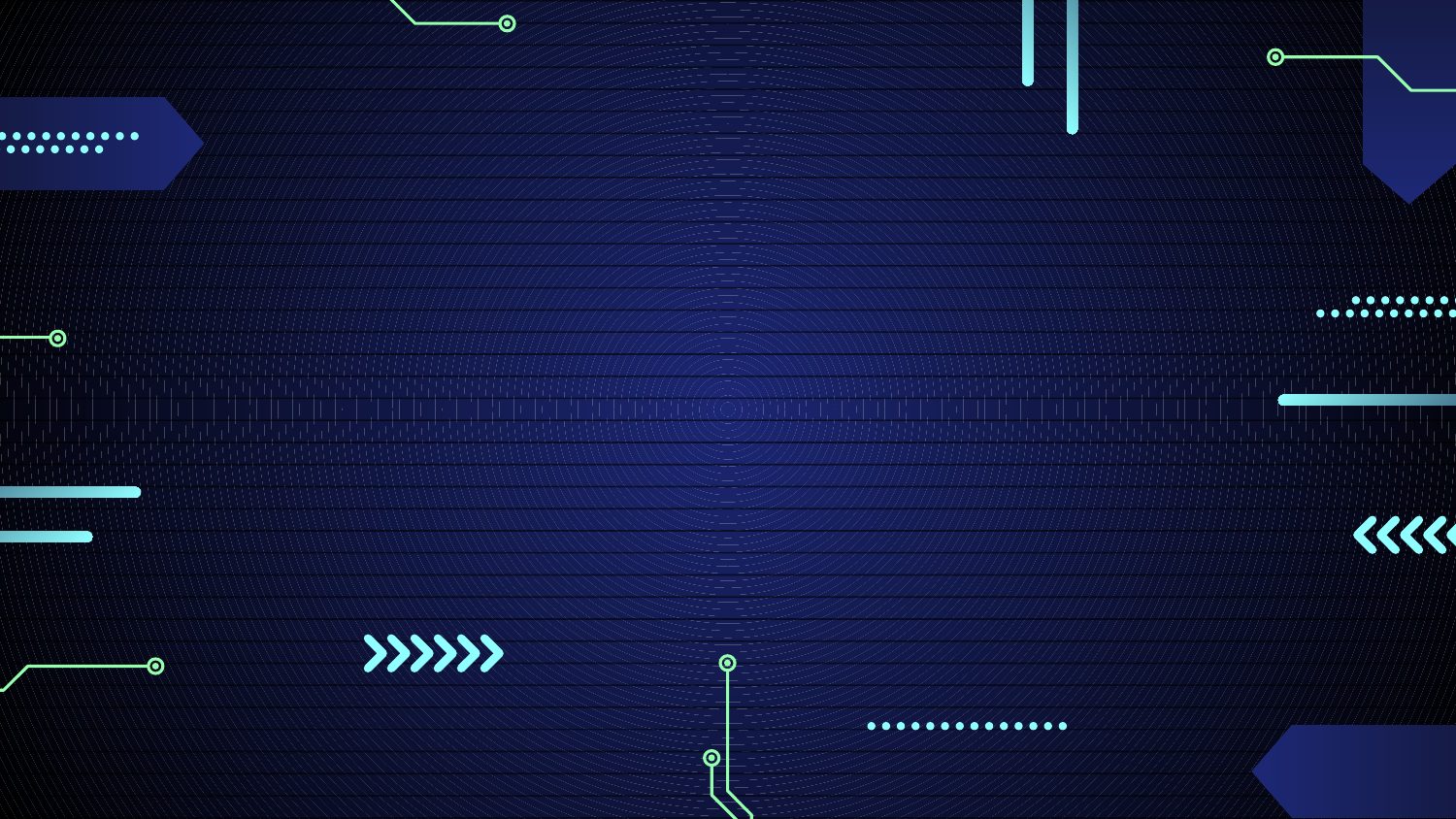

# DEMO
Tiến hành thử nghiệm model và đánh giá